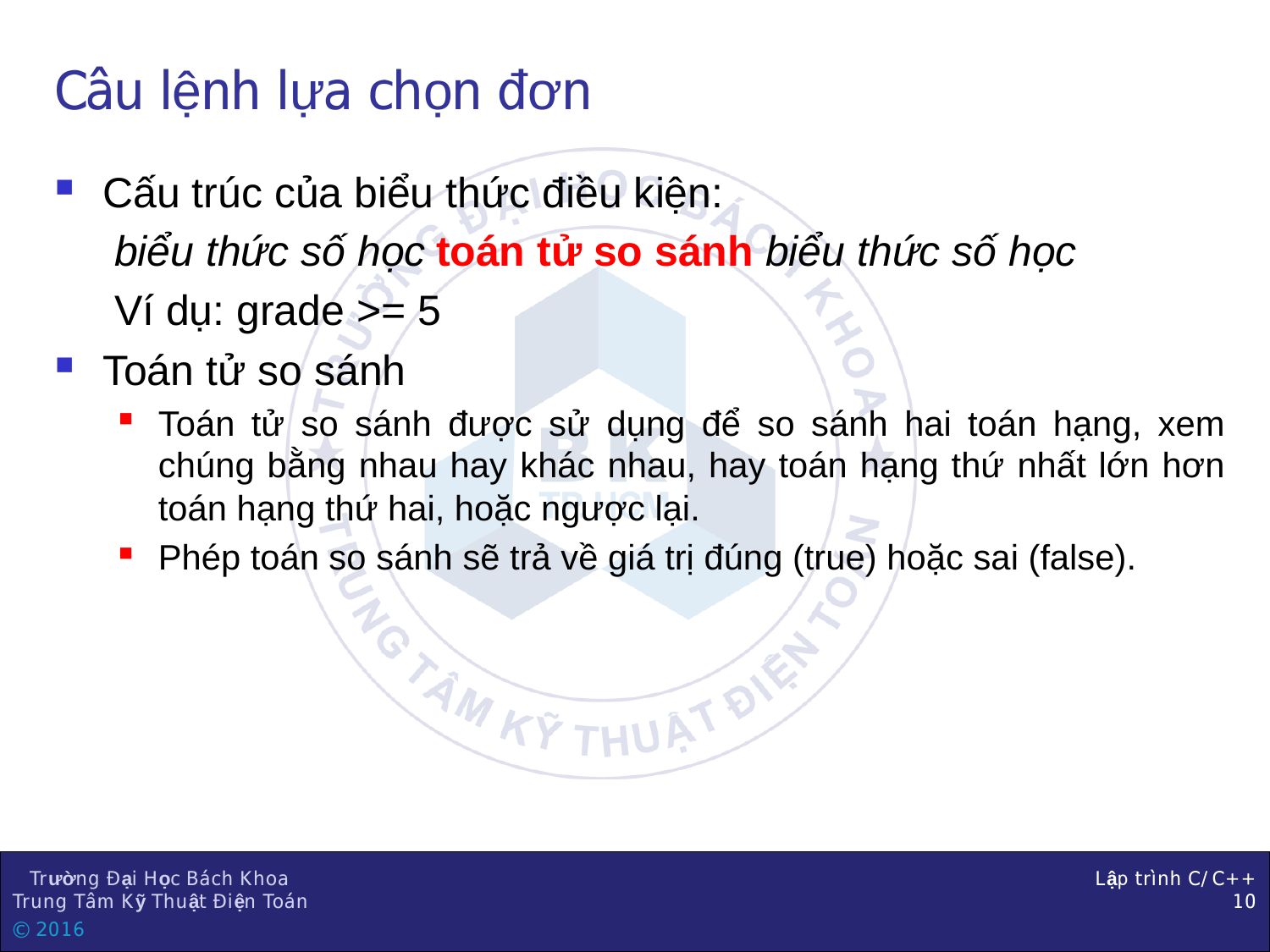

# Câu lệnh lựa chọn đơn
Cấu trúc của biểu thức điều kiện:
     biểu thức số học	toán tử so sánh biểu thức số học
     Ví dụ: grade >= 5
Toán tử so sánh
Toán tử so sánh được sử dụng để so sánh hai toán hạng, xem chúng bằng nhau hay khác nhau, hay toán hạng thứ nhất lớn hơn toán hạng thứ hai, hoặc ngược lại.
Phép toán so sánh sẽ trả về giá trị đúng (true) hoặc sai (false).